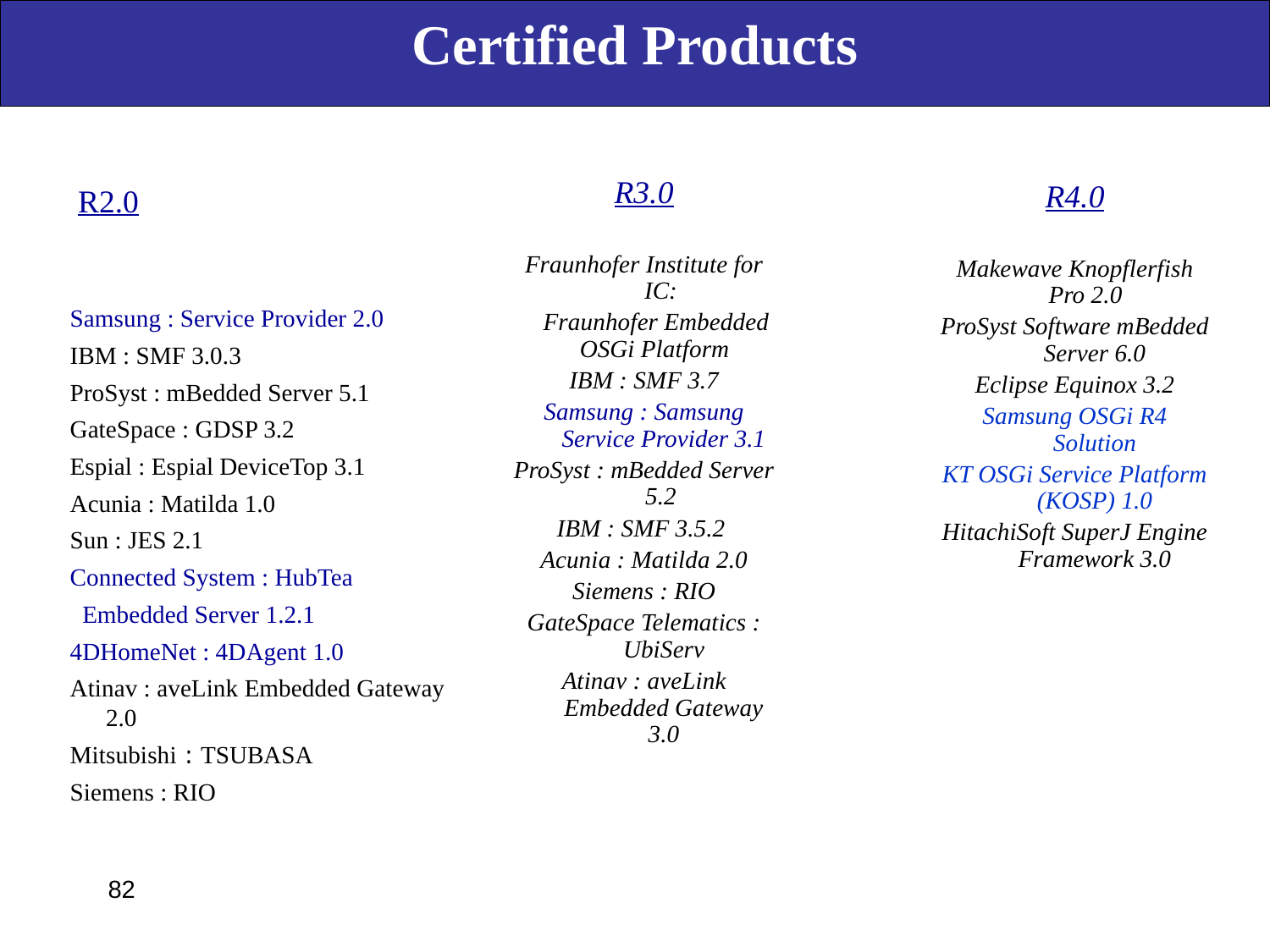

# Certified Products

 R2.0
Samsung : Service Provider 2.0
IBM : SMF 3.0.3
ProSyst : mBedded Server 5.1
GateSpace : GDSP 3.2
Espial : Espial DeviceTop 3.1
Acunia : Matilda 1.0
Sun : JES 2.1
Connected System : HubTea
  Embedded Server 1.2.1
4DHomeNet : 4DAgent 1.0
Atinav : aveLink Embedded Gateway 2.0
Mitsubishi : TSUBASA
Siemens : RIO

R3.0

Fraunhofer Institute for IC:
    Fraunhofer Embedded OSGi Platform
IBM : SMF 3.7
Samsung : Samsung Service Provider 3.1
ProSyst : mBedded Server 5.2
IBM : SMF 3.5.2
Acunia : Matilda 2.0
Siemens : RIO
GateSpace Telematics : UbiServ
Atinav : aveLink Embedded Gateway 3.0

R4.0

Makewave Knopflerfish Pro 2.0
ProSyst Software mBedded Server 6.0
Eclipse Equinox 3.2
Samsung OSGi R4 Solution
KT OSGi Service Platform (KOSP) 1.0
HitachiSoft SuperJ Engine Framework 3.0

82